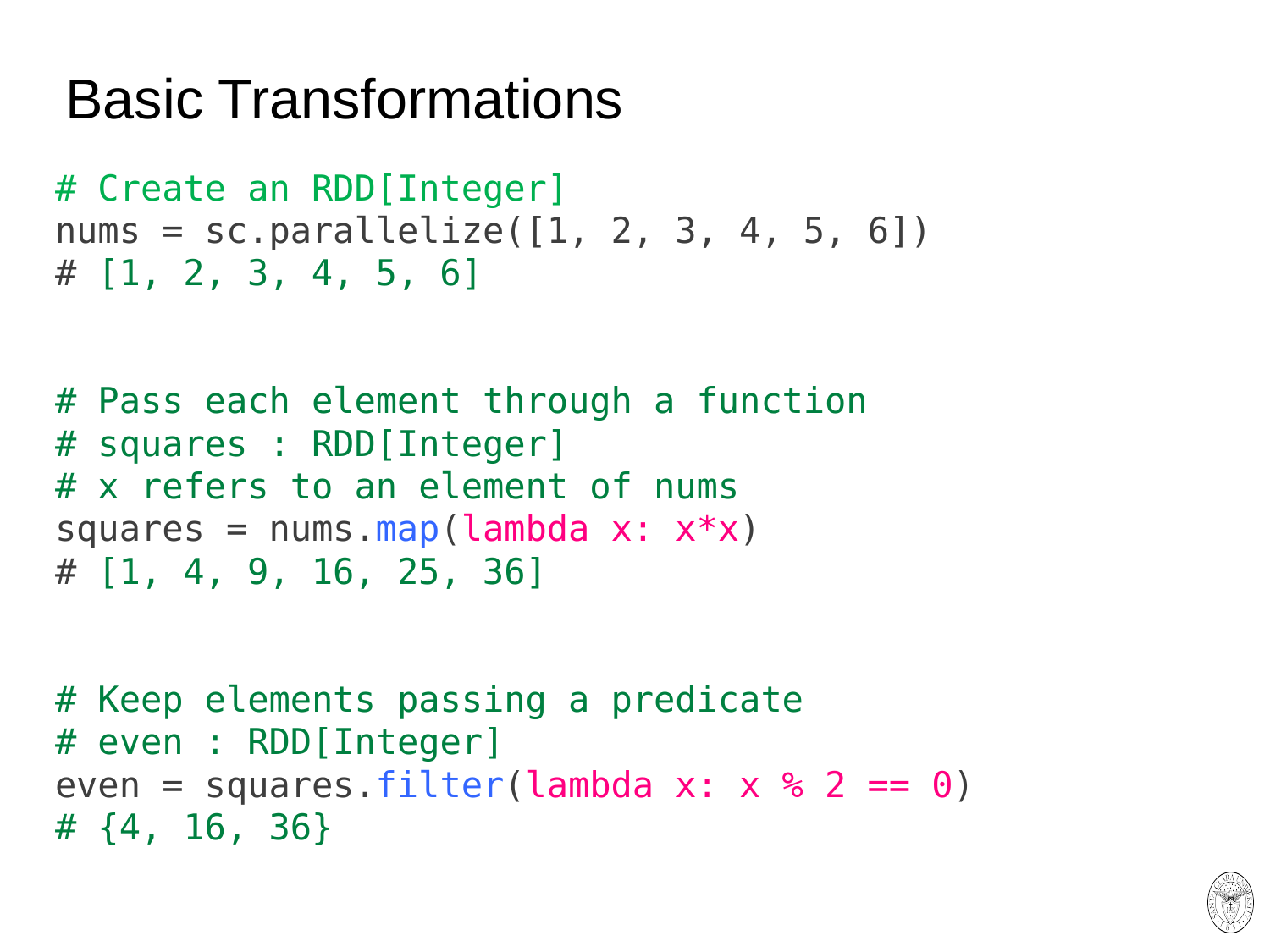

# Basic Transformations
# Create an RDD[Integer]
nums = sc.parallelize([1, 2, 3, 4, 5, 6])
# [1, 2, 3, 4, 5, 6]

# Pass each element through a function
# squares : RDD[Integer]
# x refers to an element of nums
squares = nums.map(lambda x: x*x)
# [1, 4, 9, 16, 25, 36]

# Keep elements passing a predicate
# even : RDD[Integer]
even = squares.filter(lambda x: x % 2 == 0)
# {4, 16, 36}